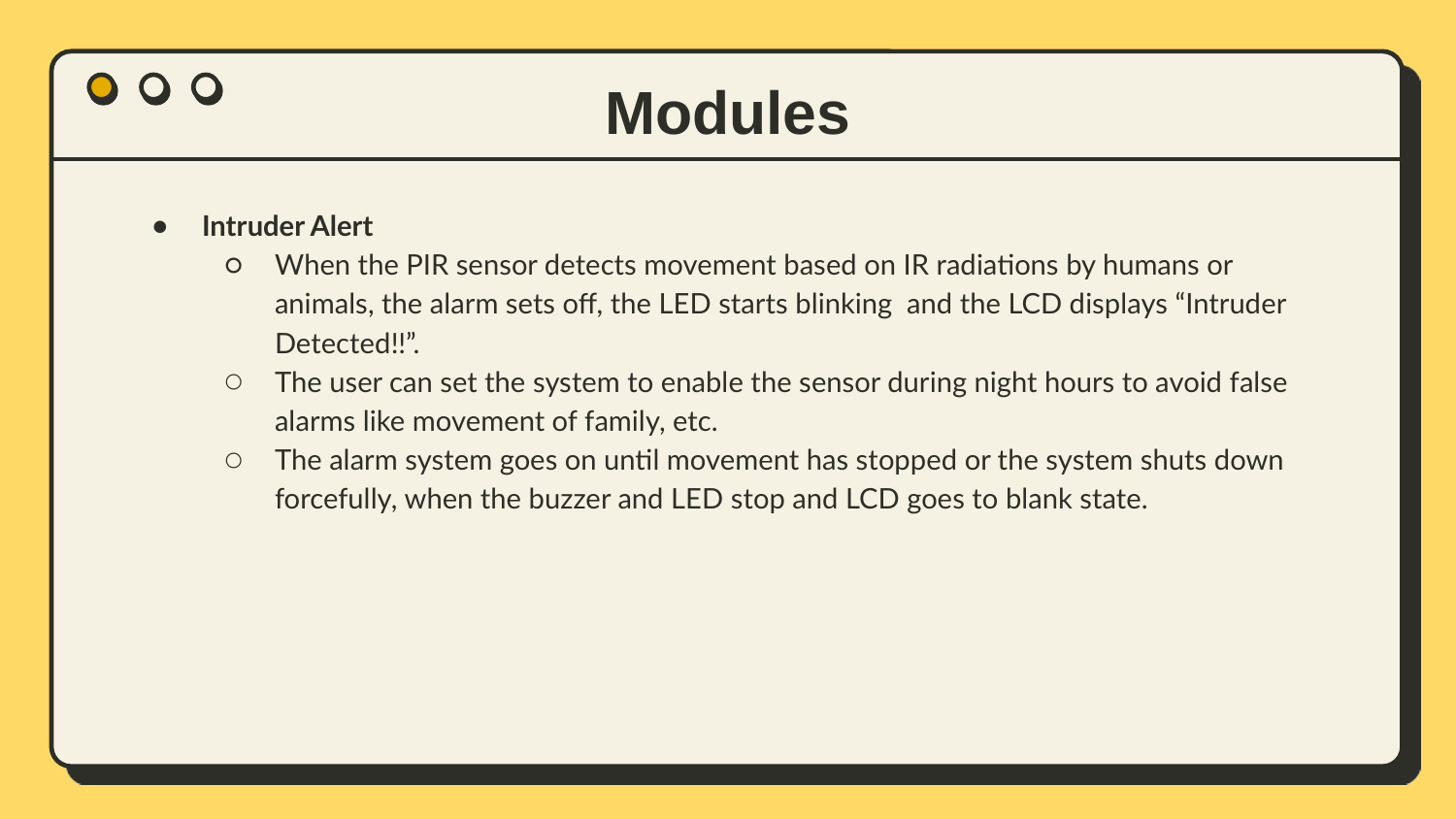

# Modules
Intruder Alert
When the PIR sensor detects movement based on IR radiations by humans or animals, the alarm sets off, the LED starts blinking  and the LCD displays “Intruder Detected!!”.
The user can set the system to enable the sensor during night hours to avoid false alarms like movement of family, etc.
The alarm system goes on until movement has stopped or the system shuts down forcefully, when the buzzer and LED stop and LCD goes to blank state.